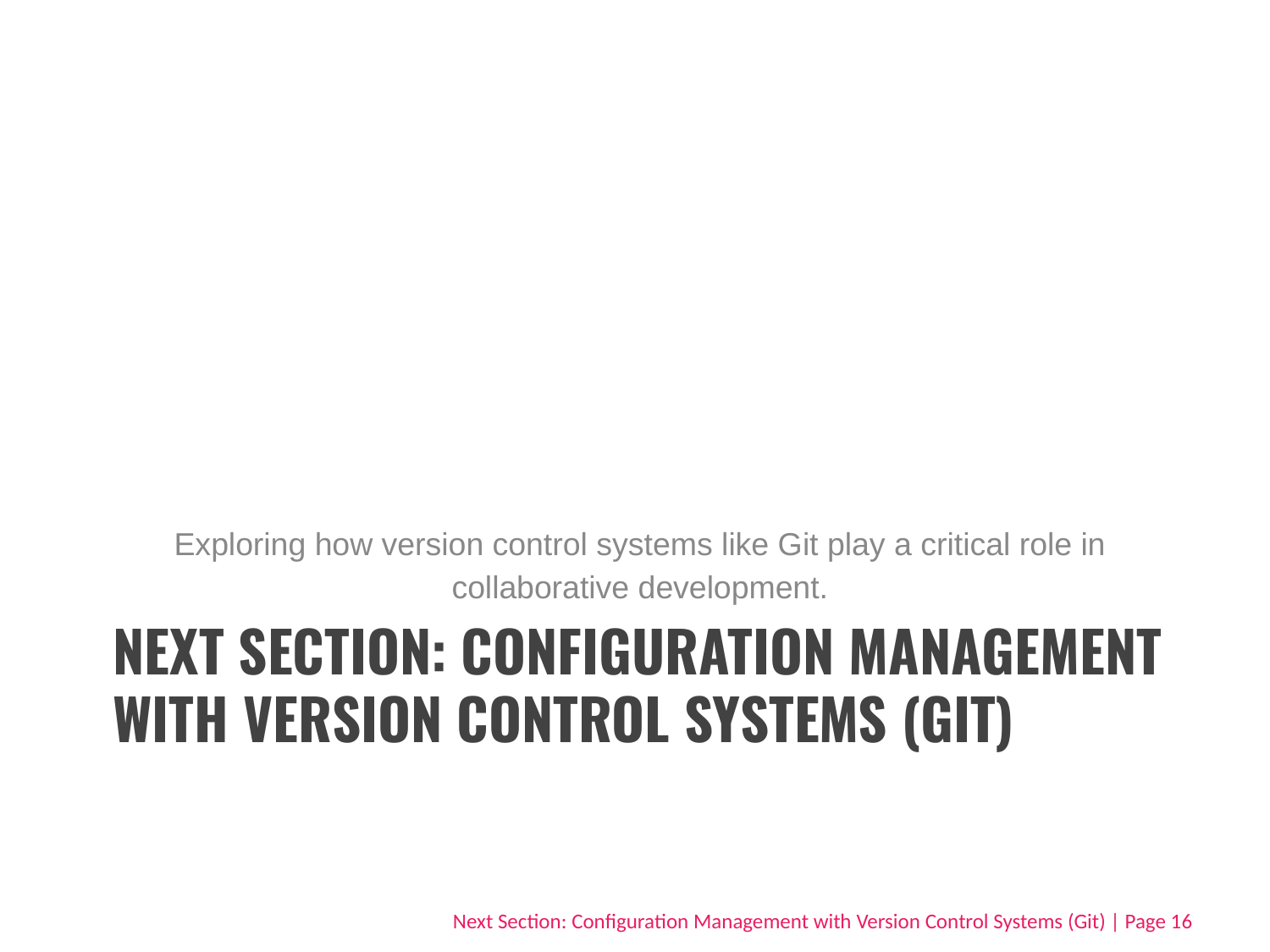

Exploring how version control systems like Git play a critical role in collaborative development.
# NEXT SECTION: CONFIGURATION MANAGEMENT WITH VERSION CONTROL SYSTEMS (GIT)

Next Section: Configuration Management with Version Control Systems (Git) | Page 16